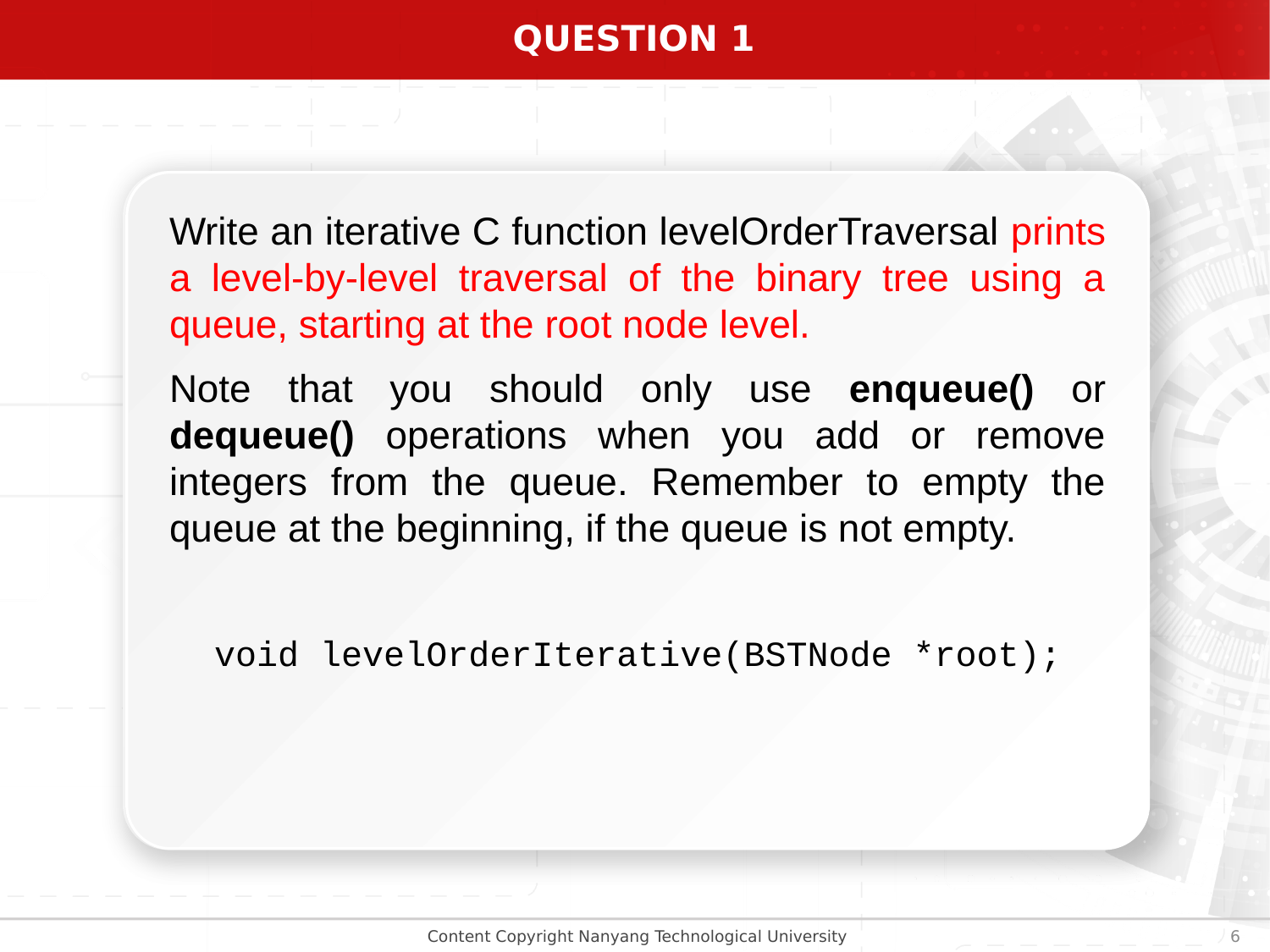

# Question 1
Write an iterative C function levelOrderTraversal prints a level-by-level traversal of the binary tree using a queue, starting at the root node level.
Note that you should only use enqueue() or dequeue() operations when you add or remove integers from the queue. Remember to empty the queue at the beginning, if the queue is not empty.

void levelOrderIterative(BSTNode *root);